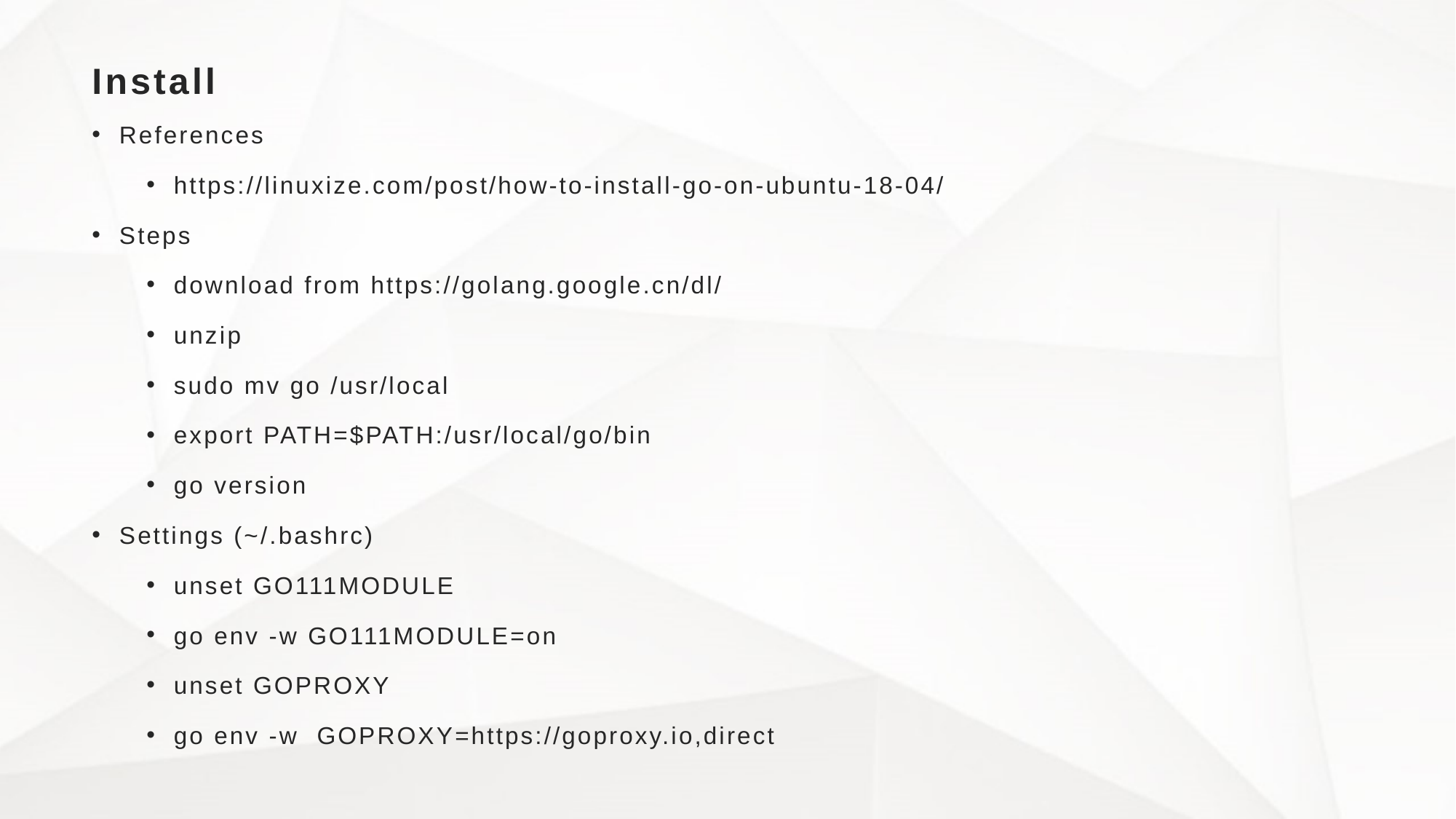

# Install
References
https://linuxize.com/post/how-to-install-go-on-ubuntu-18-04/
Steps
download from https://golang.google.cn/dl/
unzip
sudo mv go /usr/local
export PATH=$PATH:/usr/local/go/bin
go version
Settings (~/.bashrc)
unset GO111MODULE
go env -w GO111MODULE=on
unset GOPROXY
go env -w  GOPROXY=https://goproxy.io,direct